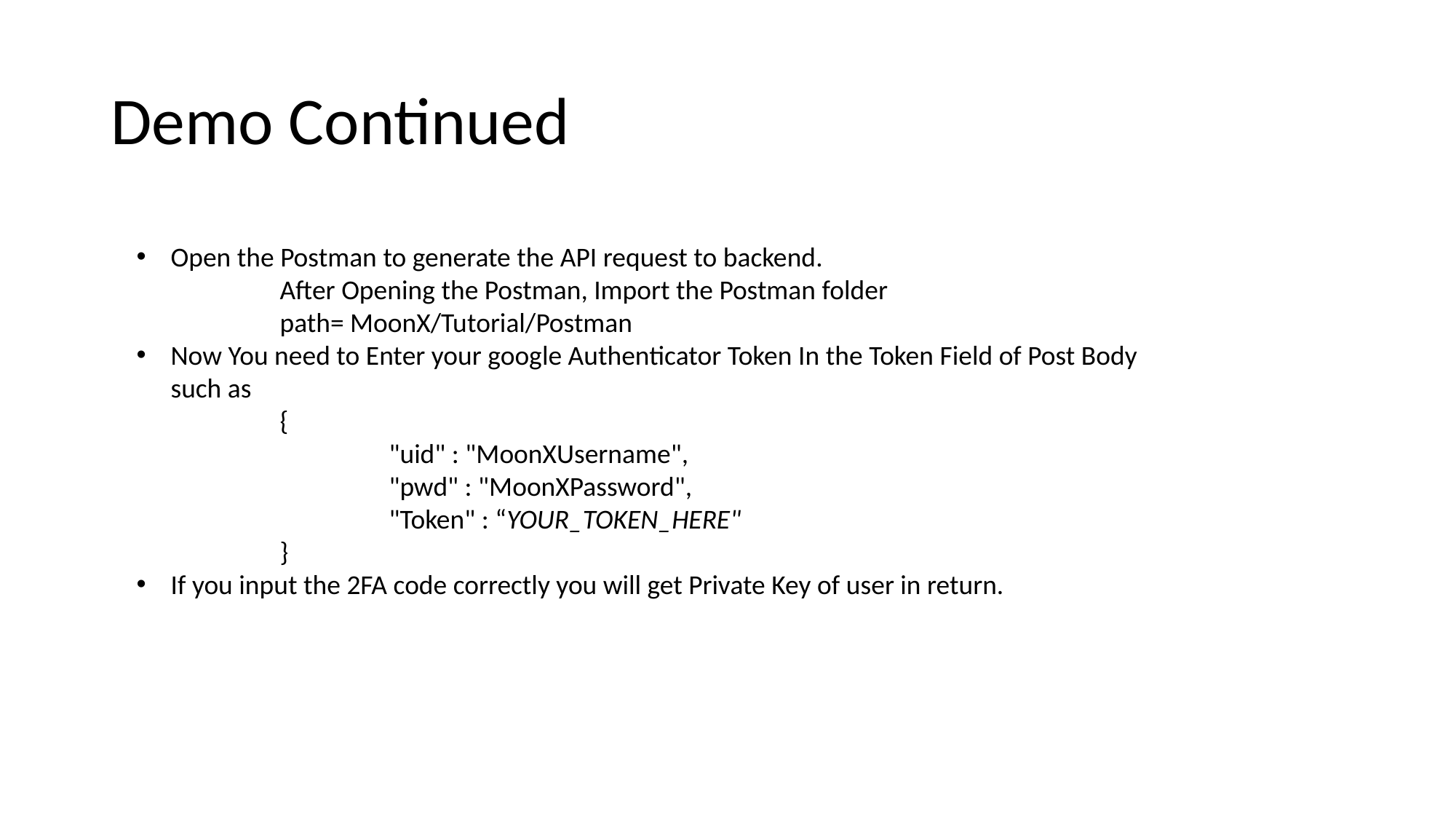

# Demo Continued
Open the Postman to generate the API request to backend.
	After Opening the Postman, Import the Postman folder
	path= MoonX/Tutorial/Postman
Now You need to Enter your google Authenticator Token In the Token Field of Post Body
such as
	{
		"uid" : "MoonXUsername",
		"pwd" : "MoonXPassword",
		"Token" : “YOUR_TOKEN_HERE"
	}
If you input the 2FA code correctly you will get Private Key of user in return.